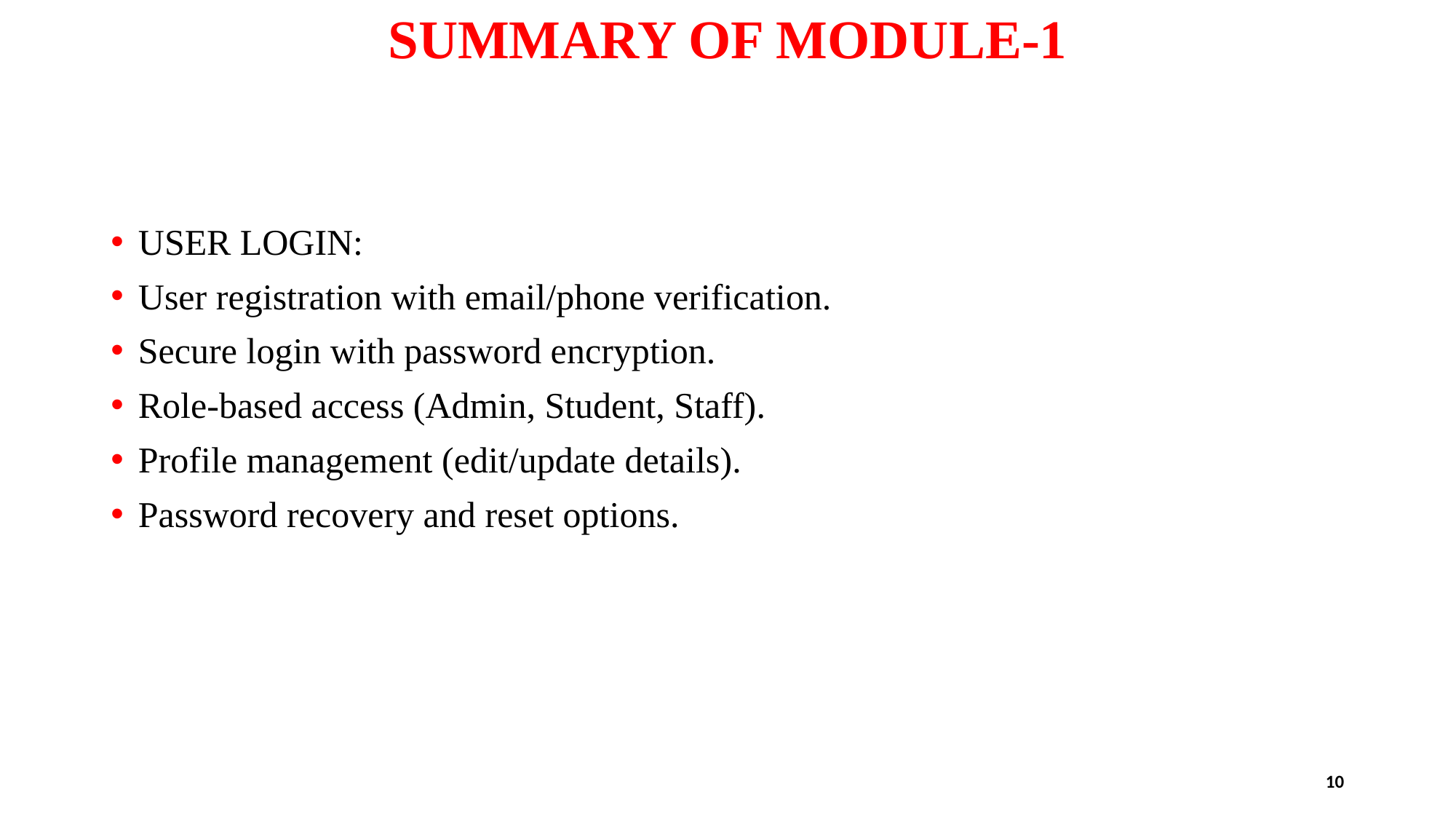

# SUMMARY OF MODULE-1
USER LOGIN:
User registration with email/phone verification.
Secure login with password encryption.
Role-based access (Admin, Student, Staff).
Profile management (edit/update details).
Password recovery and reset options.
10